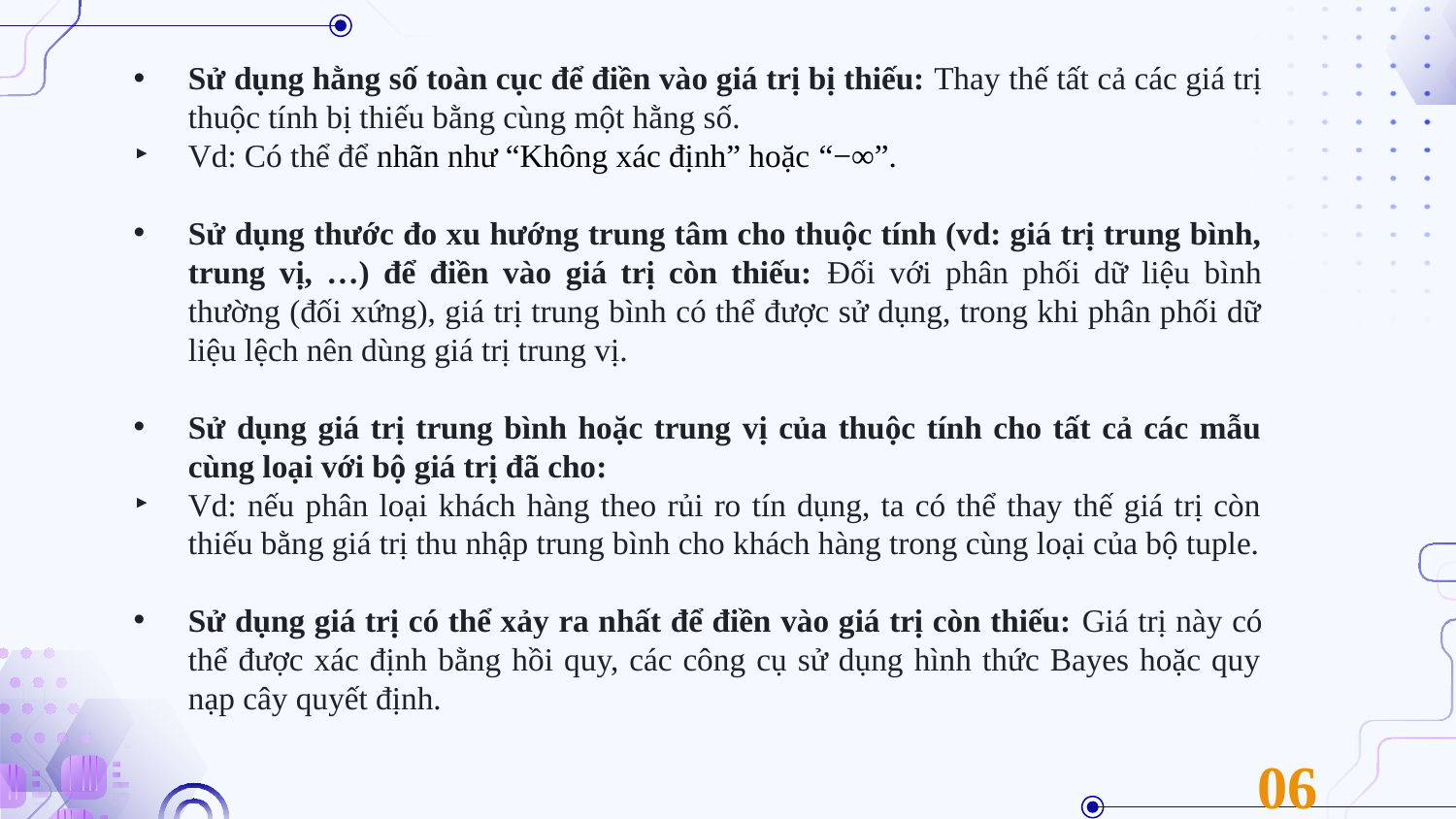

Sử dụng hằng số toàn cục để điền vào giá trị bị thiếu: Thay thế tất cả các giá trị thuộc tính bị thiếu bằng cùng một hằng số.
Vd: Có thể để nhãn như “Không xác định” hoặc “−∞”.

Sử dụng thước đo xu hướng trung tâm cho thuộc tính (vd: giá trị trung bình, trung vị, …) để điền vào giá trị còn thiếu: Đối với phân phối dữ liệu bình thường (đối xứng), giá trị trung bình có thể được sử dụng, trong khi phân phối dữ liệu lệch nên dùng giá trị trung vị.

Sử dụng giá trị trung bình hoặc trung vị của thuộc tính cho tất cả các mẫu cùng loại với bộ giá trị đã cho:
Vd: nếu phân loại khách hàng theo rủi ro tín dụng, ta có thể thay thế giá trị còn thiếu bằng giá trị thu nhập trung bình cho khách hàng trong cùng loại của bộ tuple.

Sử dụng giá trị có thể xảy ra nhất để điền vào giá trị còn thiếu: Giá trị này có thể được xác định bằng hồi quy, các công cụ sử dụng hình thức Bayes hoặc quy nạp cây quyết định.

06